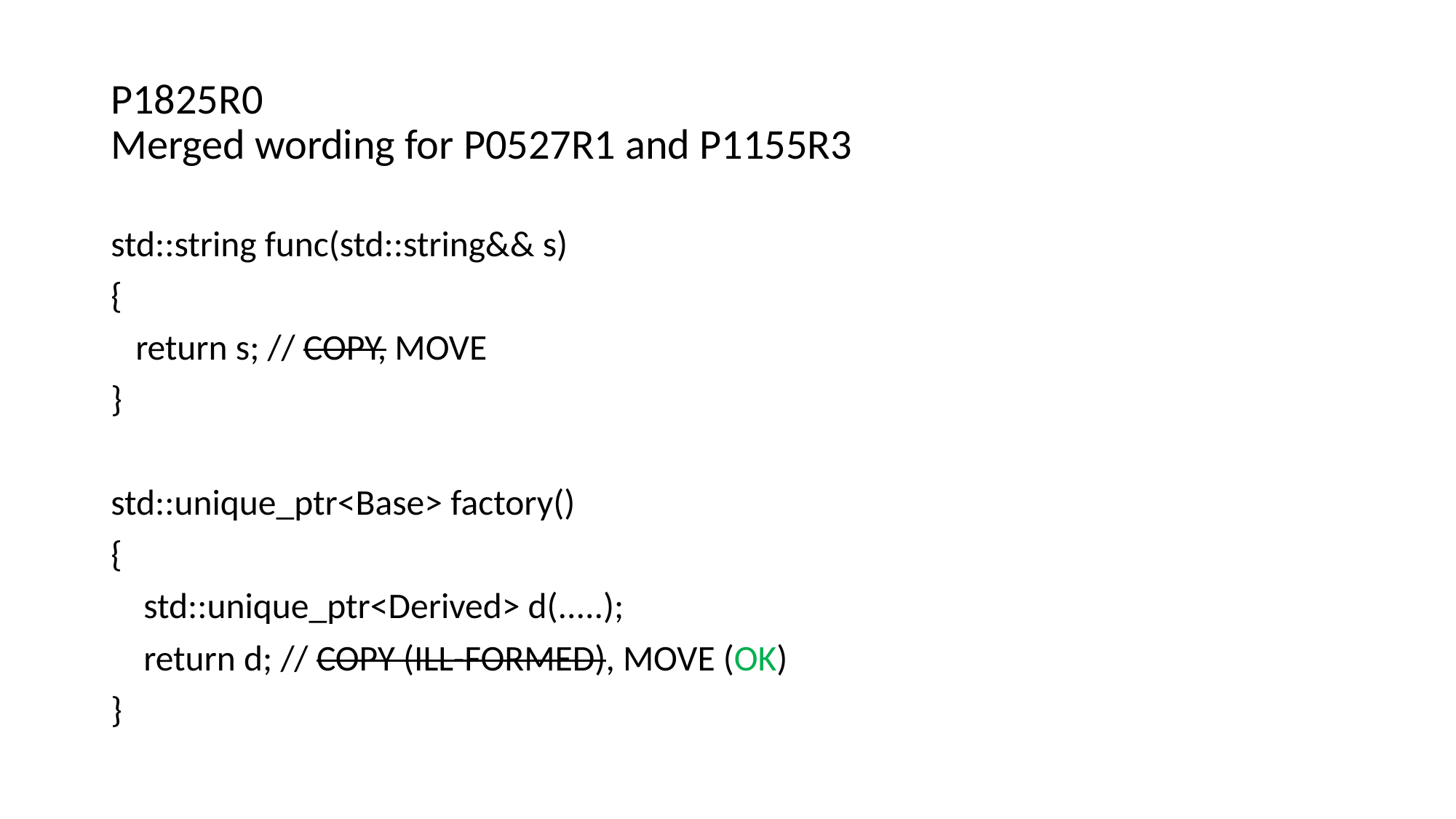

# P1825R0 Merged wording for P0527R1 and P1155R3
std::string func(std::string&& s)
{
   return s; // COPY, MOVE
}

std::unique_ptr<Base> factory()
{
    std::unique_ptr<Derived> d(.....);
    return d; // COPY (ILL-FORMED), MOVE (OK)
}